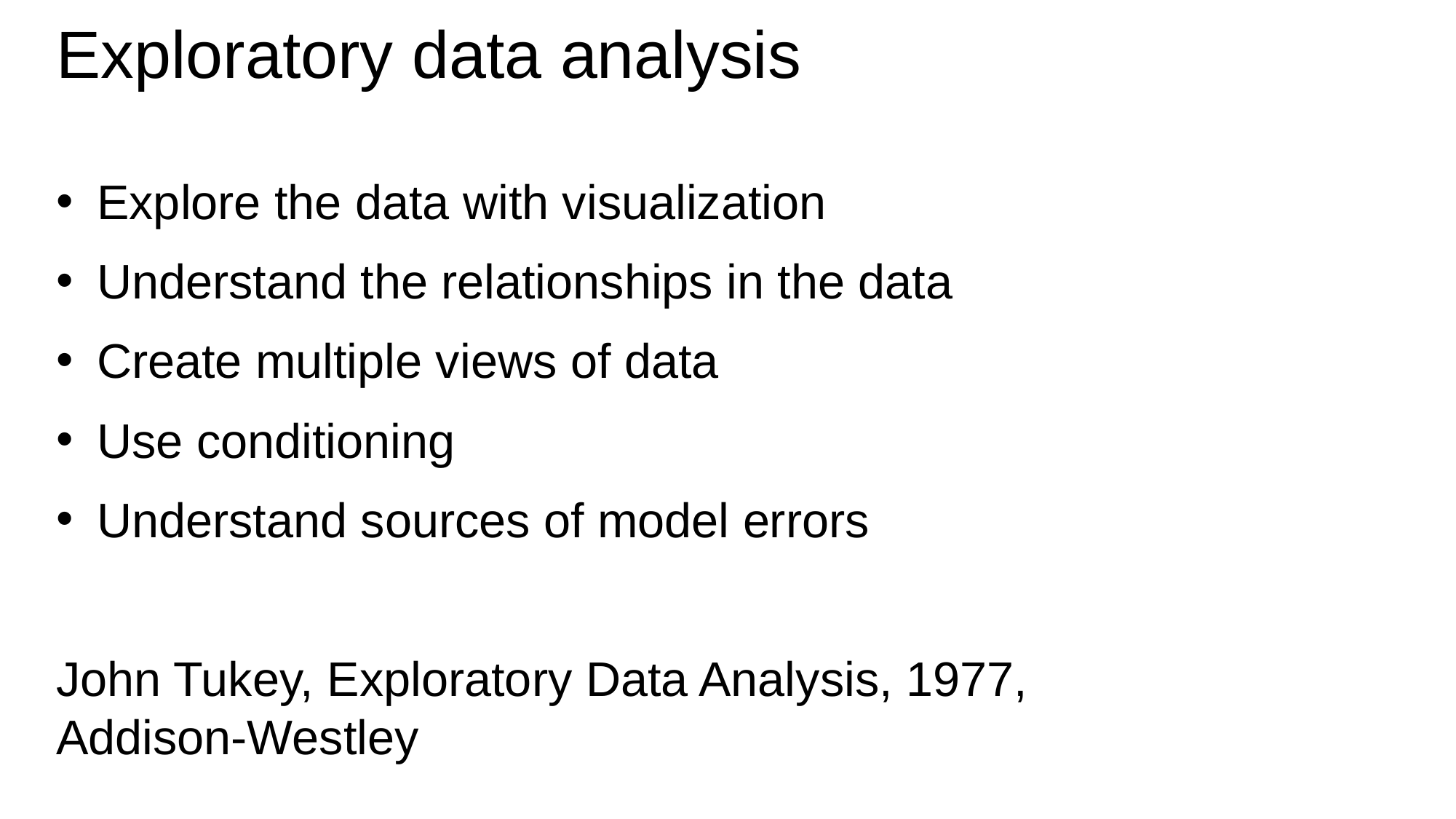

# Exploratory data analysis
Explore the data with visualization
Understand the relationships in the data
Create multiple views of data
Use conditioning
Understand sources of model errors

John Tukey, Exploratory Data Analysis, 1977, Addison-Westley